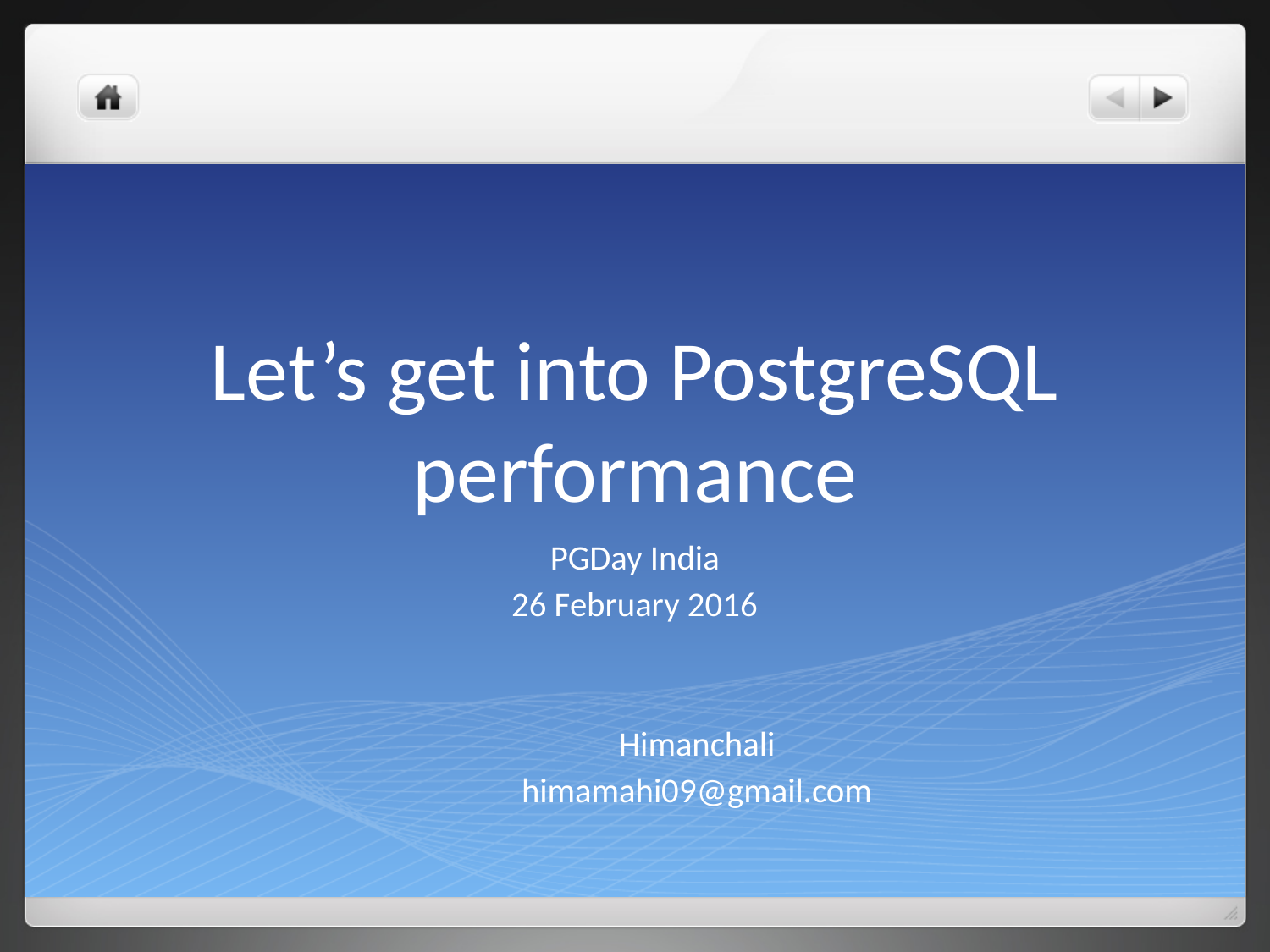

# Let’s get into PostgreSQL performance
PGDay India
26 February 2016

												Himanchali
																	himamahi09@gmail.com